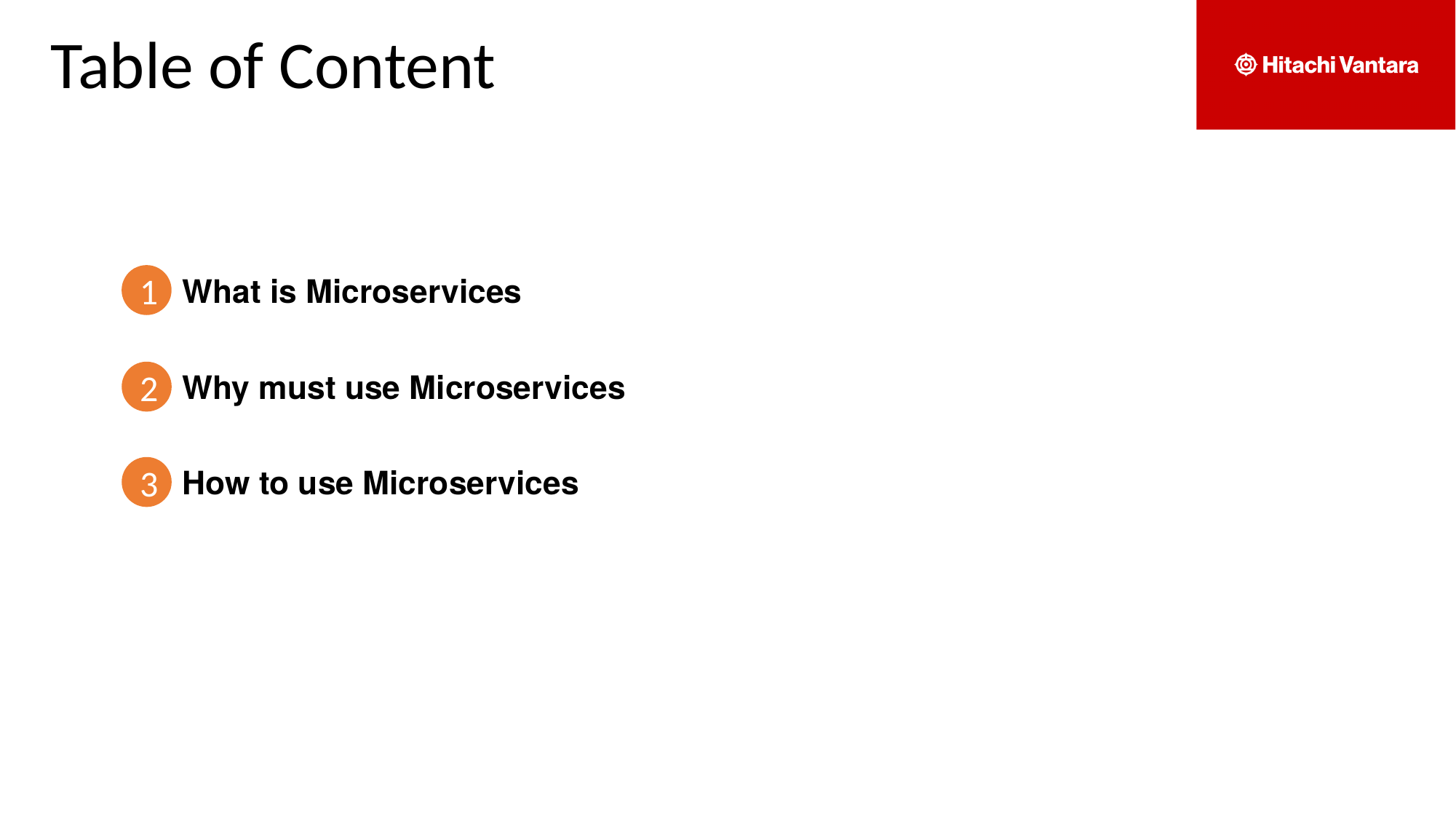

# Table of Content
1
What is Microservices
2
Why must use Microservices
3
How to use Microservices